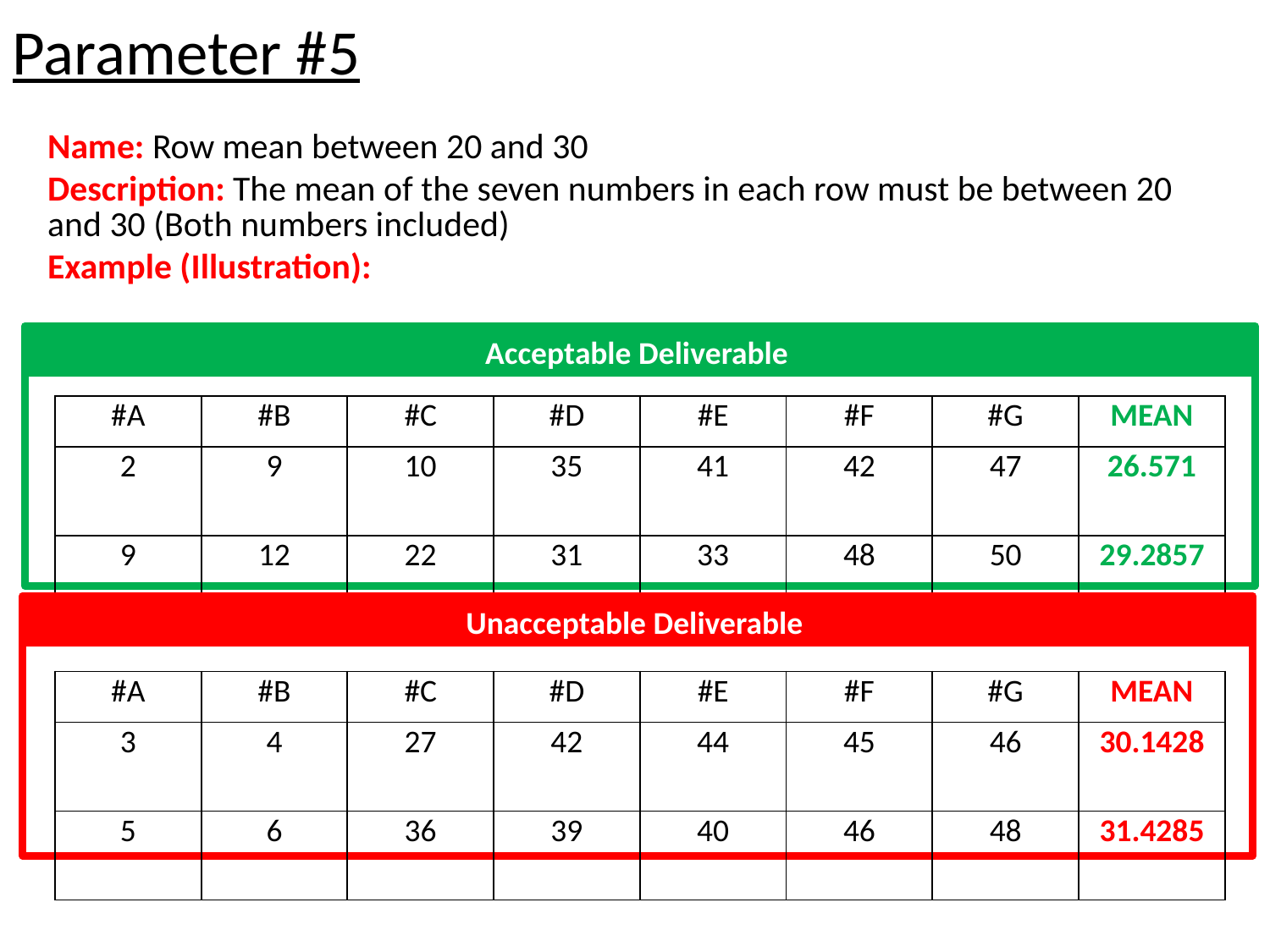

Parameter #5
Name: Row mean between 20 and 30
Description: The mean of the seven numbers in each row must be between 20 and 30 (Both numbers included)
Example (Illustration):

Acceptable Deliverable
| #A | #B | #C | #D | #E | #F | #G | MEAN |
| --- | --- | --- | --- | --- | --- | --- | --- |
| 2 | 9 | 10 | 35 | 41 | 42 | 47 | 26.571 |
| 9 | 12 | 22 | 31 | 33 | 48 | 50 | 29.2857 |

Unacceptable Deliverable
| #A | #B | #C | #D | #E | #F | #G | MEAN |
| --- | --- | --- | --- | --- | --- | --- | --- |
| 3 | 4 | 27 | 42 | 44 | 45 | 46 | 30.1428 |
| 5 | 6 | 36 | 39 | 40 | 46 | 48 | 31.4285 |